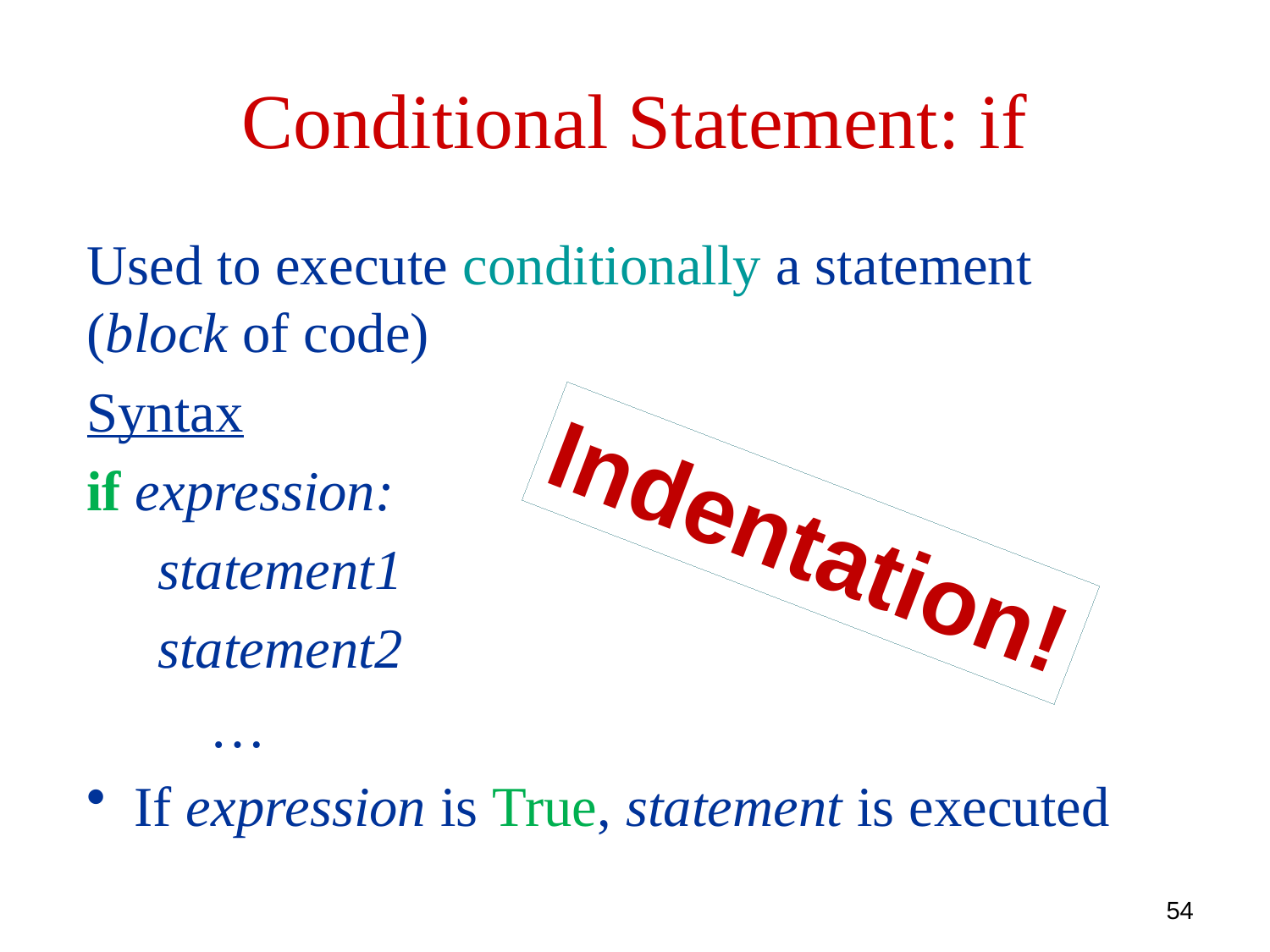

# Conditional Statement: if
Used to execute conditionally a statement (block of code)
Syntax
if expression:
     statement1
     statement2
	…
If expression is True, statement is executed

Indentation!
54